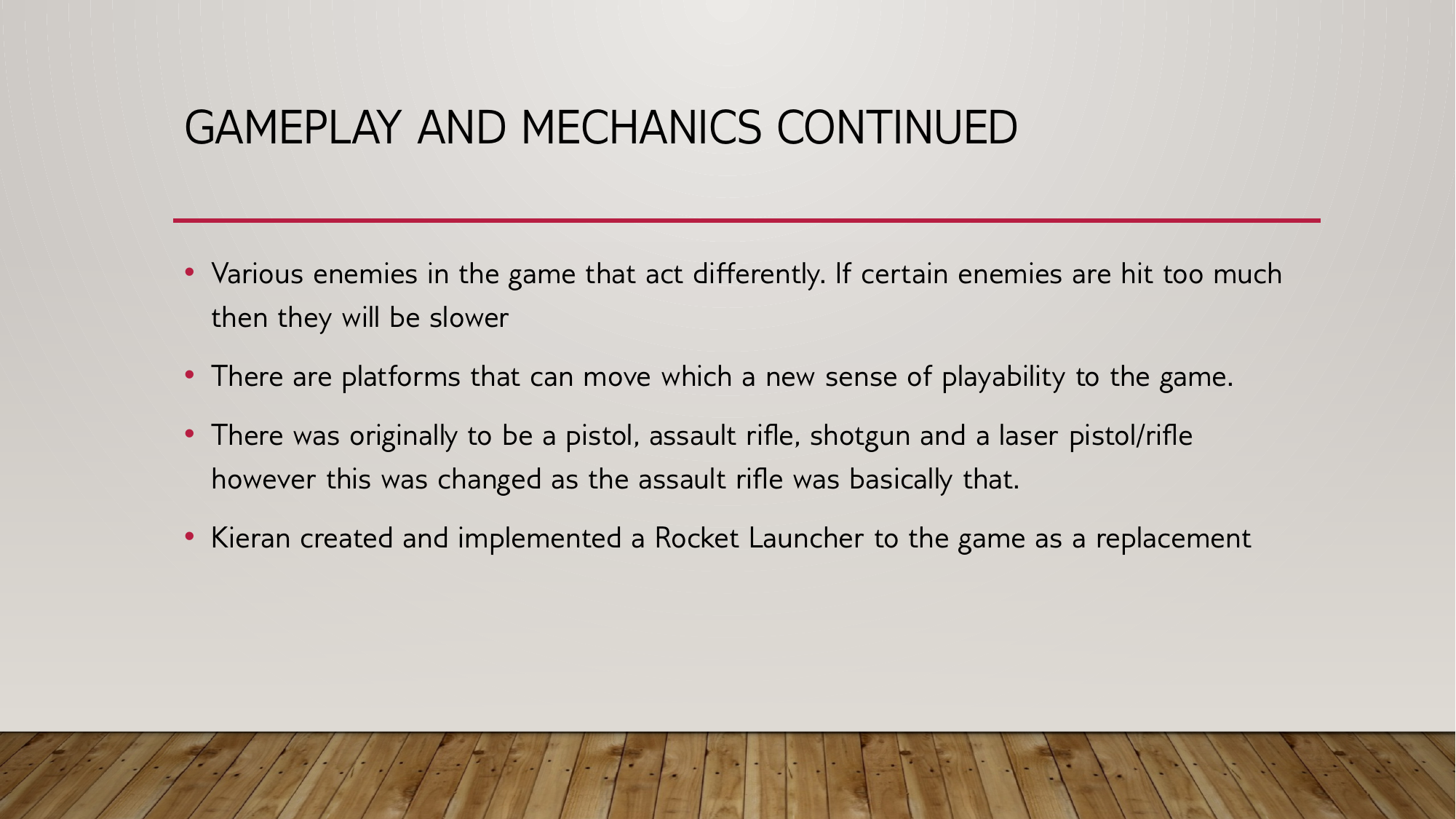

# Gameplay and mechanics continued
Various enemies in the game that act differently. If certain enemies are hit too much then they will be slower
There are platforms that can move which a new sense of playability to the game.
There was originally to be a pistol, assault rifle, shotgun and a laser pistol/rifle however this was changed as the assault rifle was basically that.
Kieran created and implemented a Rocket Launcher to the game as a replacement